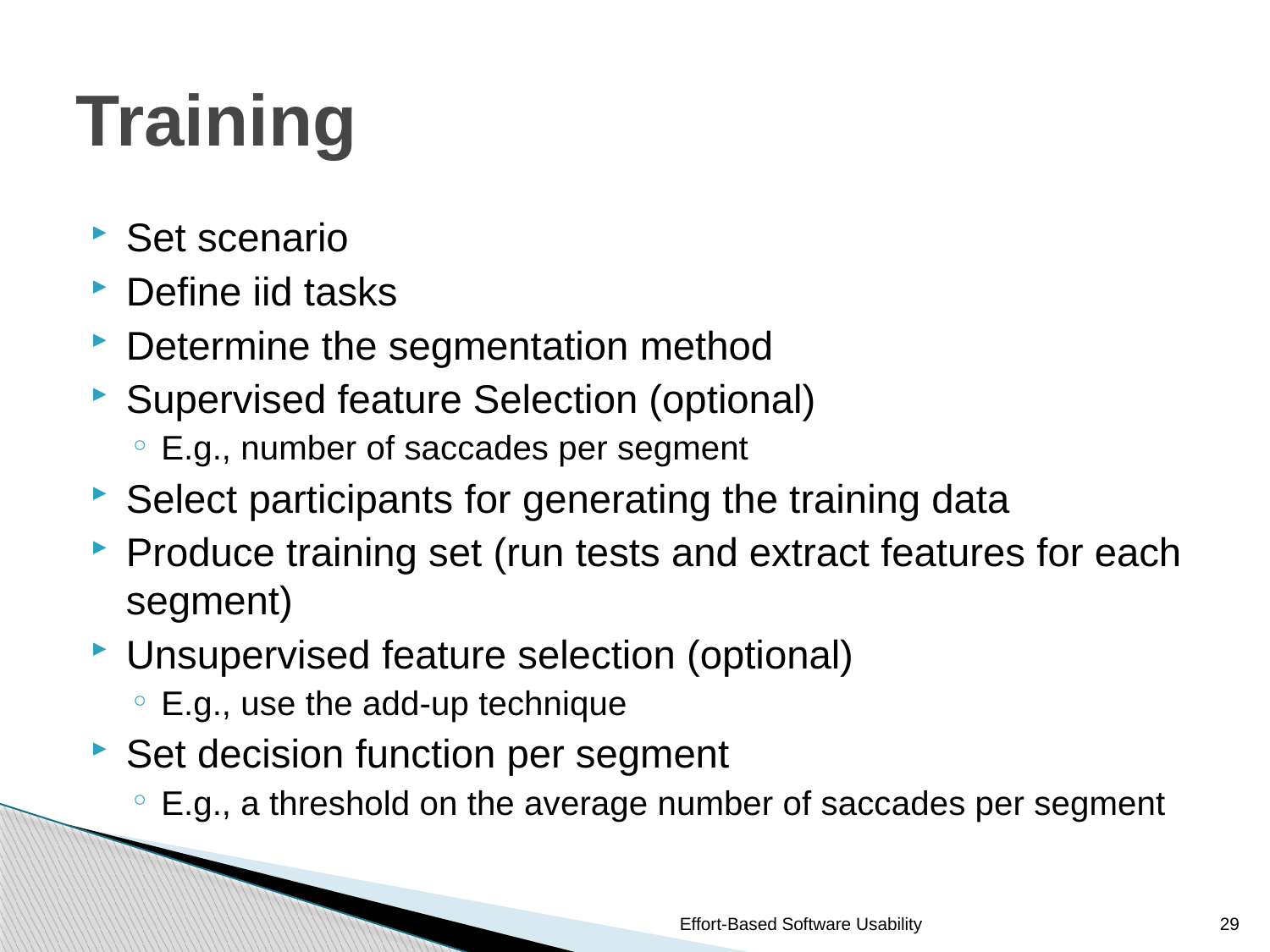

# Training
Set scenario
Define iid tasks
Determine the segmentation method
Supervised feature Selection (optional)
E.g., number of saccades per segment
Select participants for generating the training data
Produce training set (run tests and extract features for each segment)
Unsupervised feature selection (optional)
E.g., use the add-up technique
Set decision function per segment
E.g., a threshold on the average number of saccades per segment
Effort-Based Software Usability
29